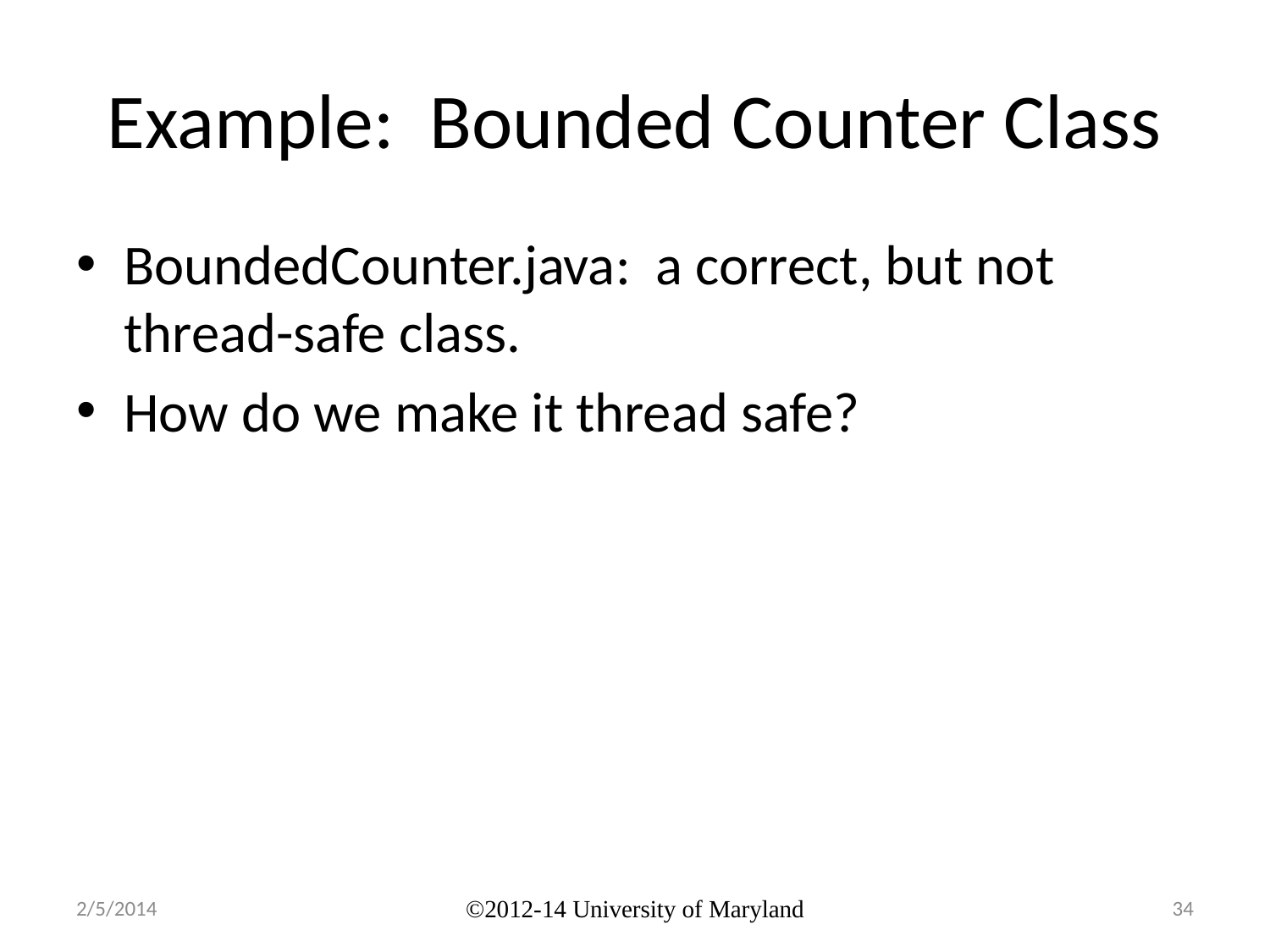

# Example:  Bounded Counter Class
BoundedCounter.java:  a correct, but not thread-safe class.
How do we make it thread safe?
2/5/2014
©2012-14 University of Maryland
34